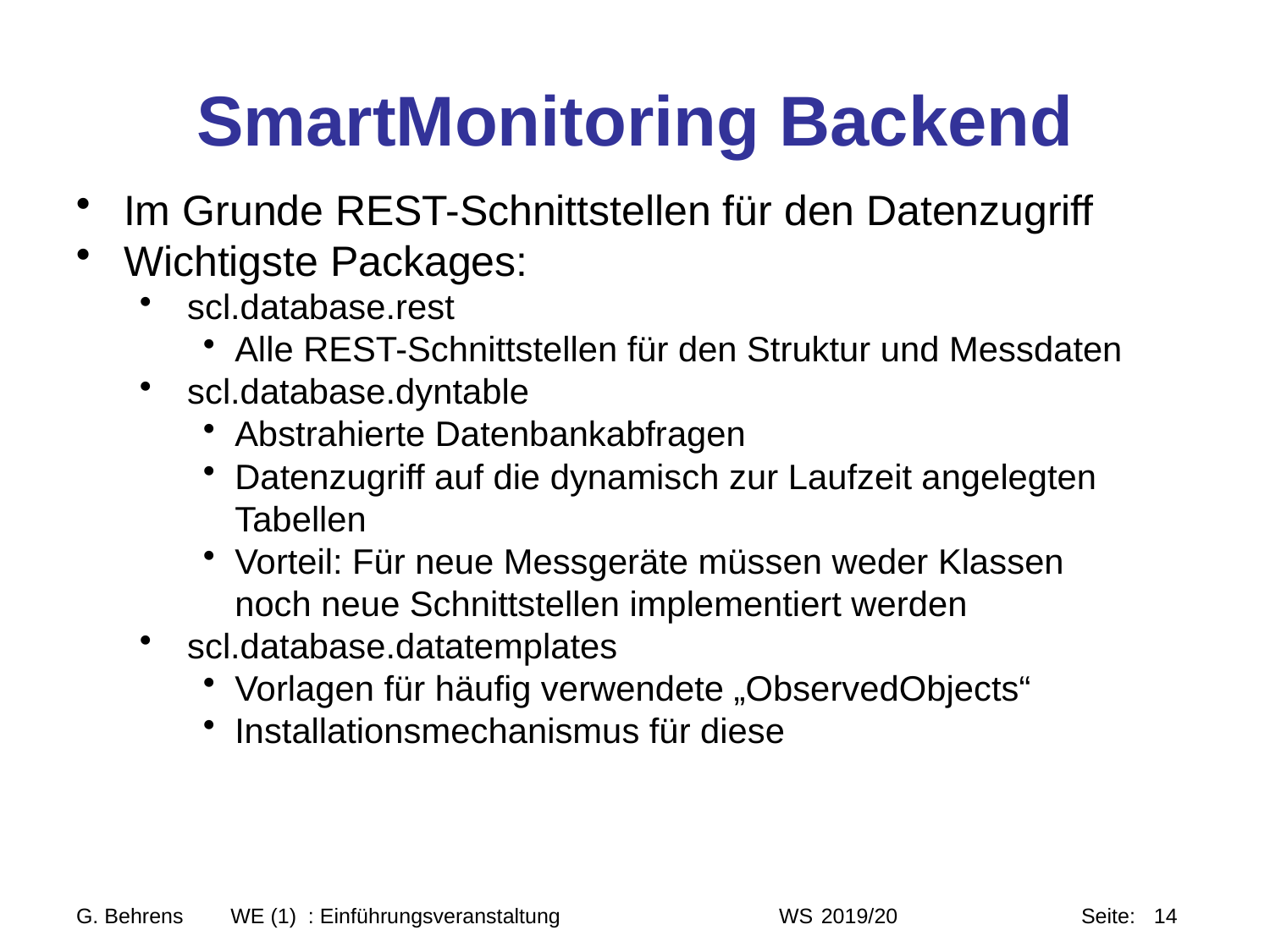

# SmartMonitoring Backend
Im Grunde REST-Schnittstellen für den Datenzugriff
Wichtigste Packages:
scl.database.rest
Alle REST-Schnittstellen für den Struktur und Messdaten
scl.database.dyntable
Abstrahierte Datenbankabfragen
Datenzugriff auf die dynamisch zur Laufzeit angelegten Tabellen
Vorteil: Für neue Messgeräte müssen weder Klassen noch neue Schnittstellen implementiert werden
scl.database.datatemplates
Vorlagen für häufig verwendete „ObservedObjects“
Installationsmechanismus für diese

G. Behrens        WE (1)  : Einführungsveranstaltung                                     WS 2019/20                               Seite:   14